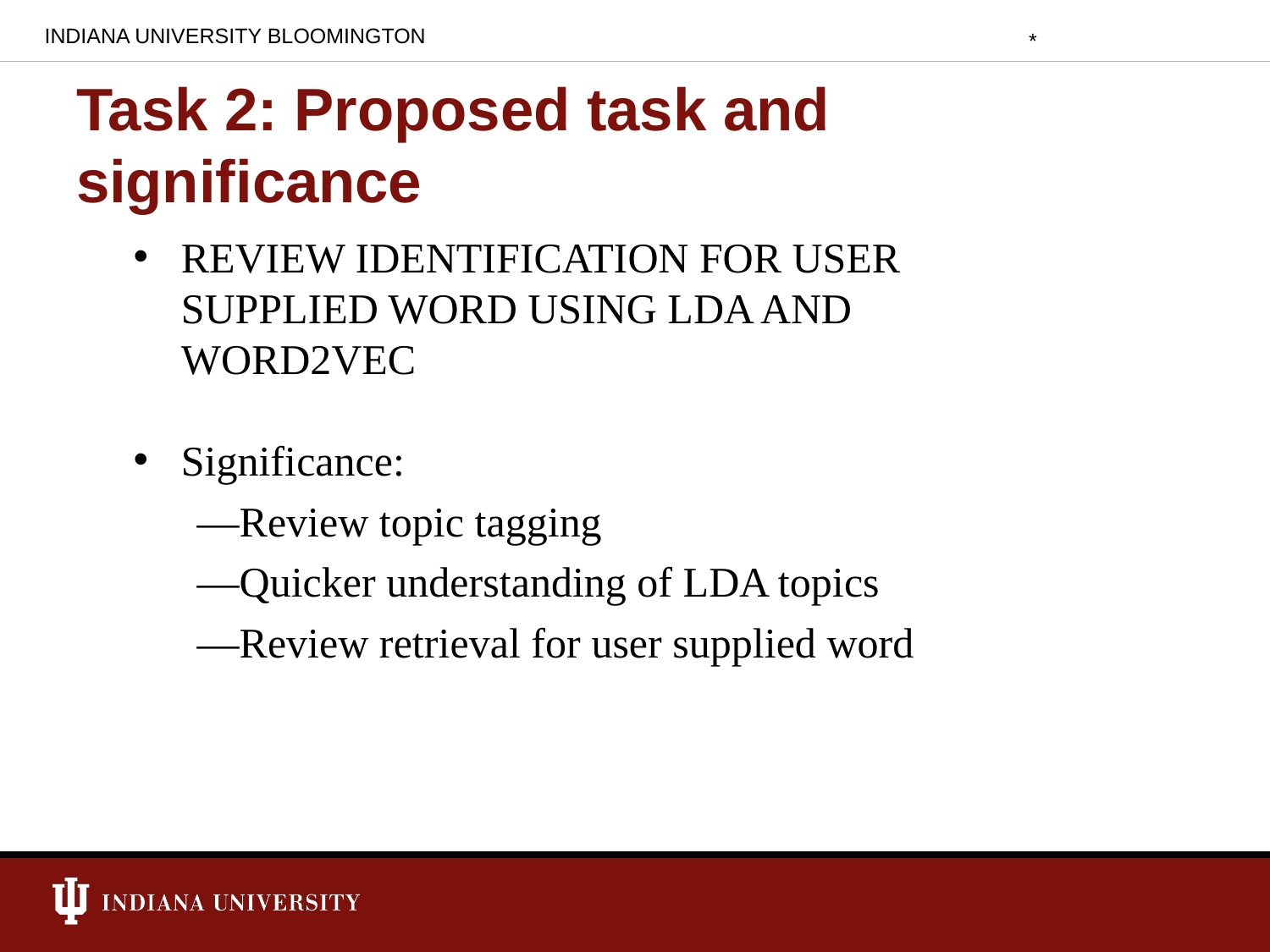

INDIANA UNIVERSITY BLOOMINGTON
*
Task 2: Proposed task and significance
REVIEW IDENTIFICATION FOR USER SUPPLIED WORD USING LDA AND WORD2VEC
Significance:
—Review topic tagging
—Quicker understanding of LDA topics
—Review retrieval for user supplied word